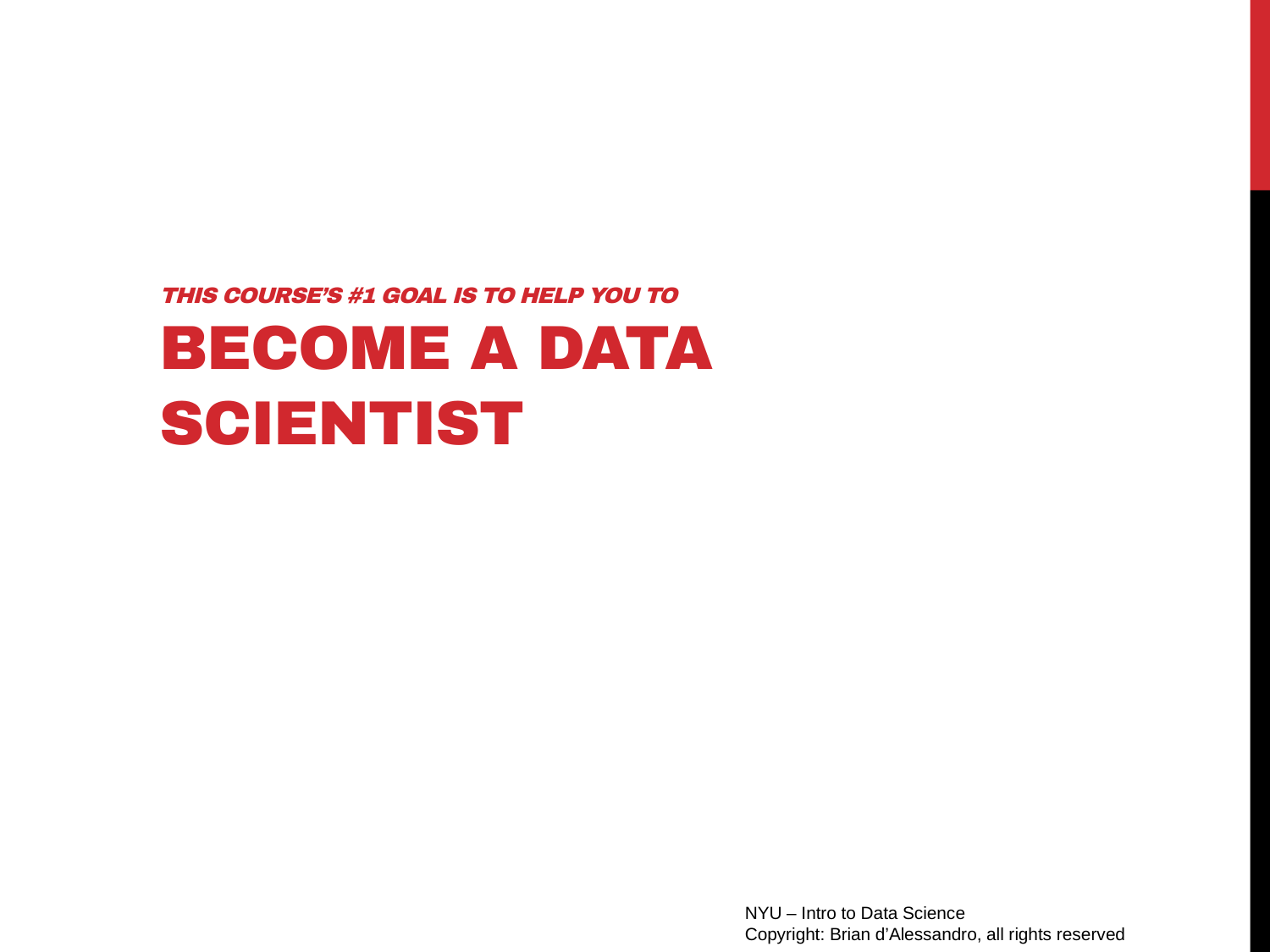

# this course’s #1 goal is to help you to BecomE a data scientist